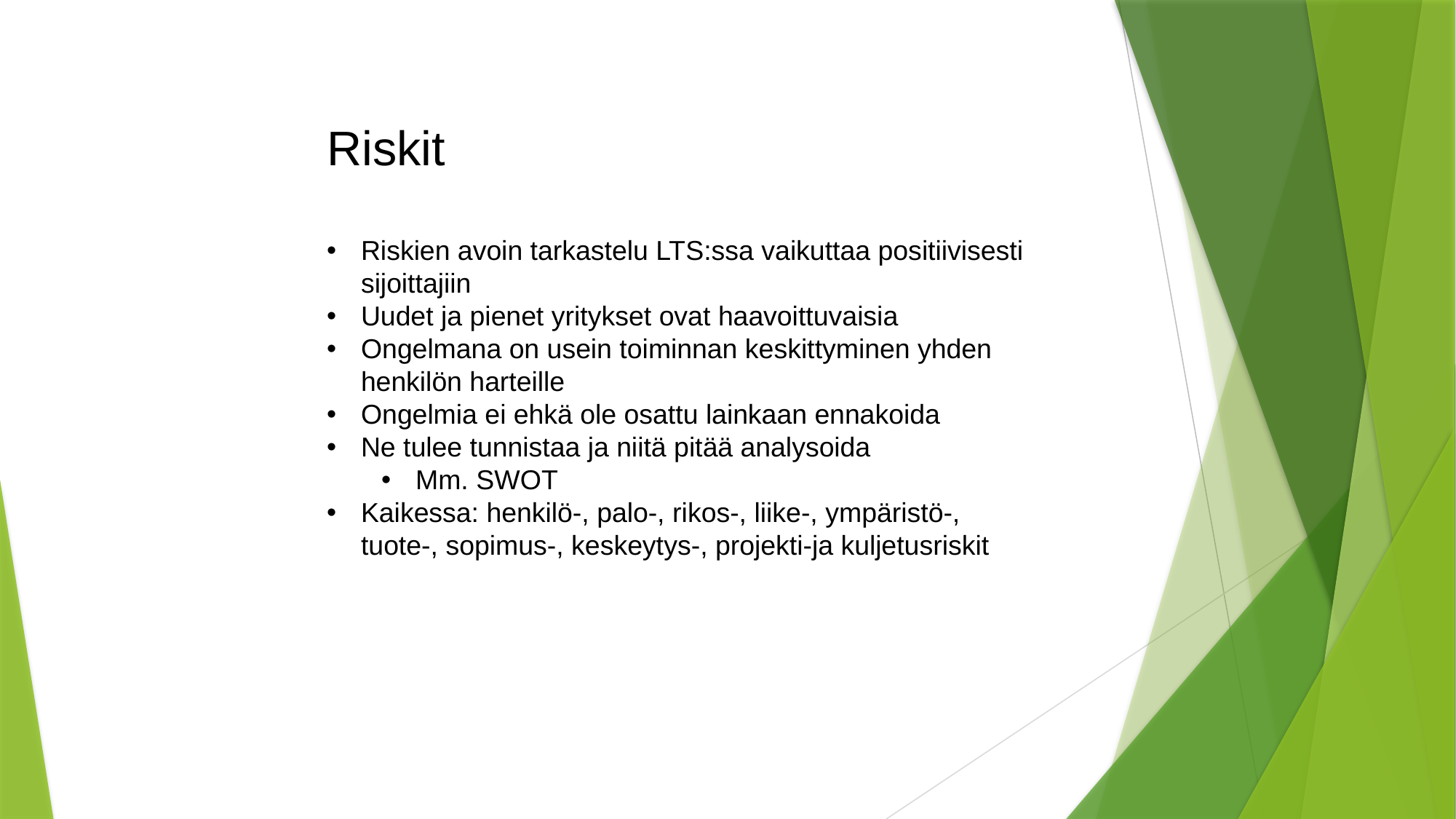

Riskit

Riskien avoin tarkastelu LTS:ssa vaikuttaa positiivisesti sijoittajiin
Uudet ja pienet yritykset ovat haavoittuvaisia
Ongelmana on usein toiminnan keskittyminen yhden henkilön harteille
Ongelmia ei ehkä ole osattu lainkaan ennakoida
Ne tulee tunnistaa ja niitä pitää analysoida
Mm. SWOT
Kaikessa: henkilö-, palo-, rikos-, liike-, ympäristö-, tuote-, sopimus-, keskeytys-, projekti-ja kuljetusriskit